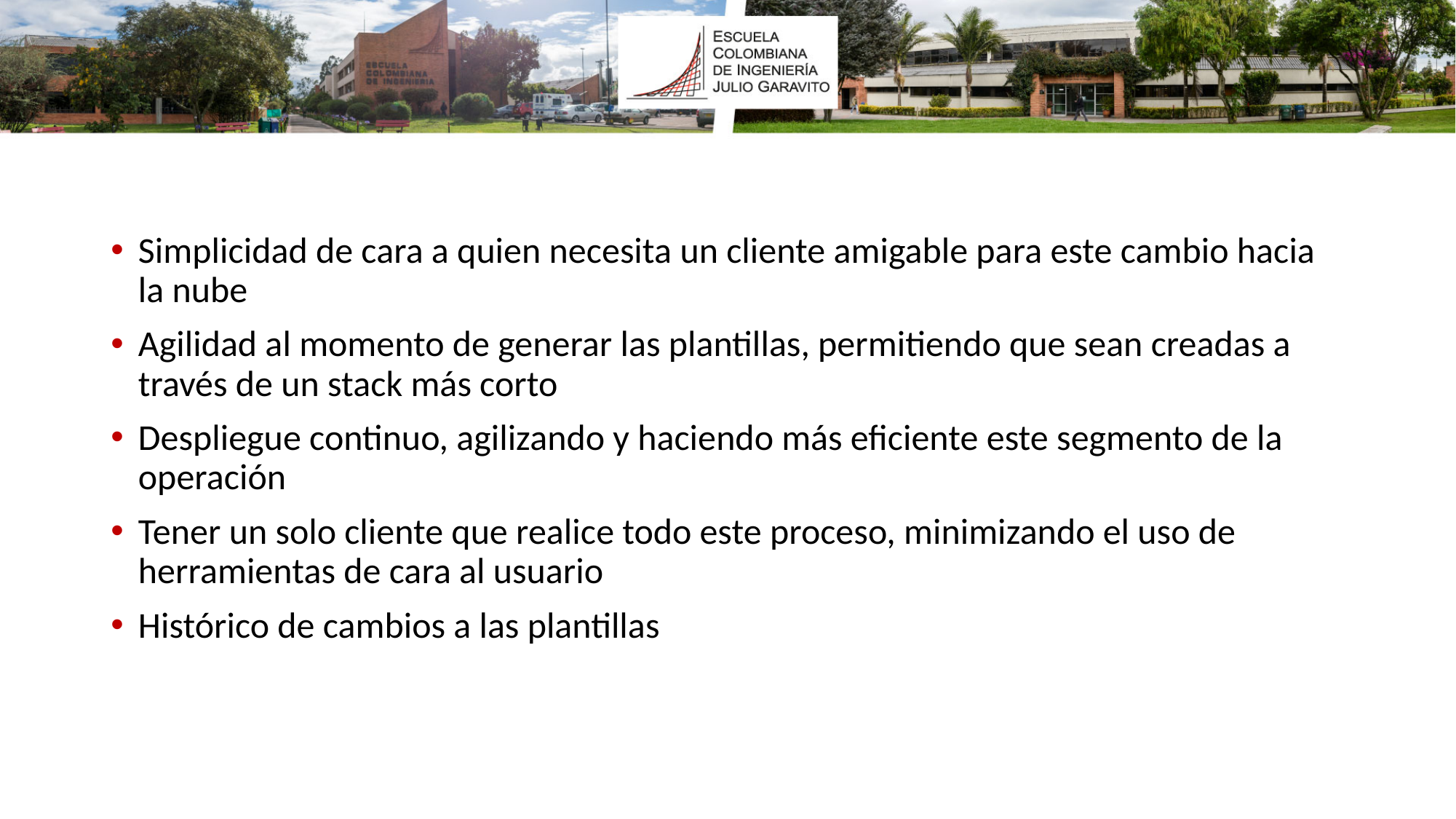

Simplicidad de cara a quien necesita un cliente amigable para este cambio hacia la nube
Agilidad al momento de generar las plantillas, permitiendo que sean creadas a través de un stack más corto
Despliegue continuo, agilizando y haciendo más eficiente este segmento de la operación
Tener un solo cliente que realice todo este proceso, minimizando el uso de herramientas de cara al usuario
Histórico de cambios a las plantillas